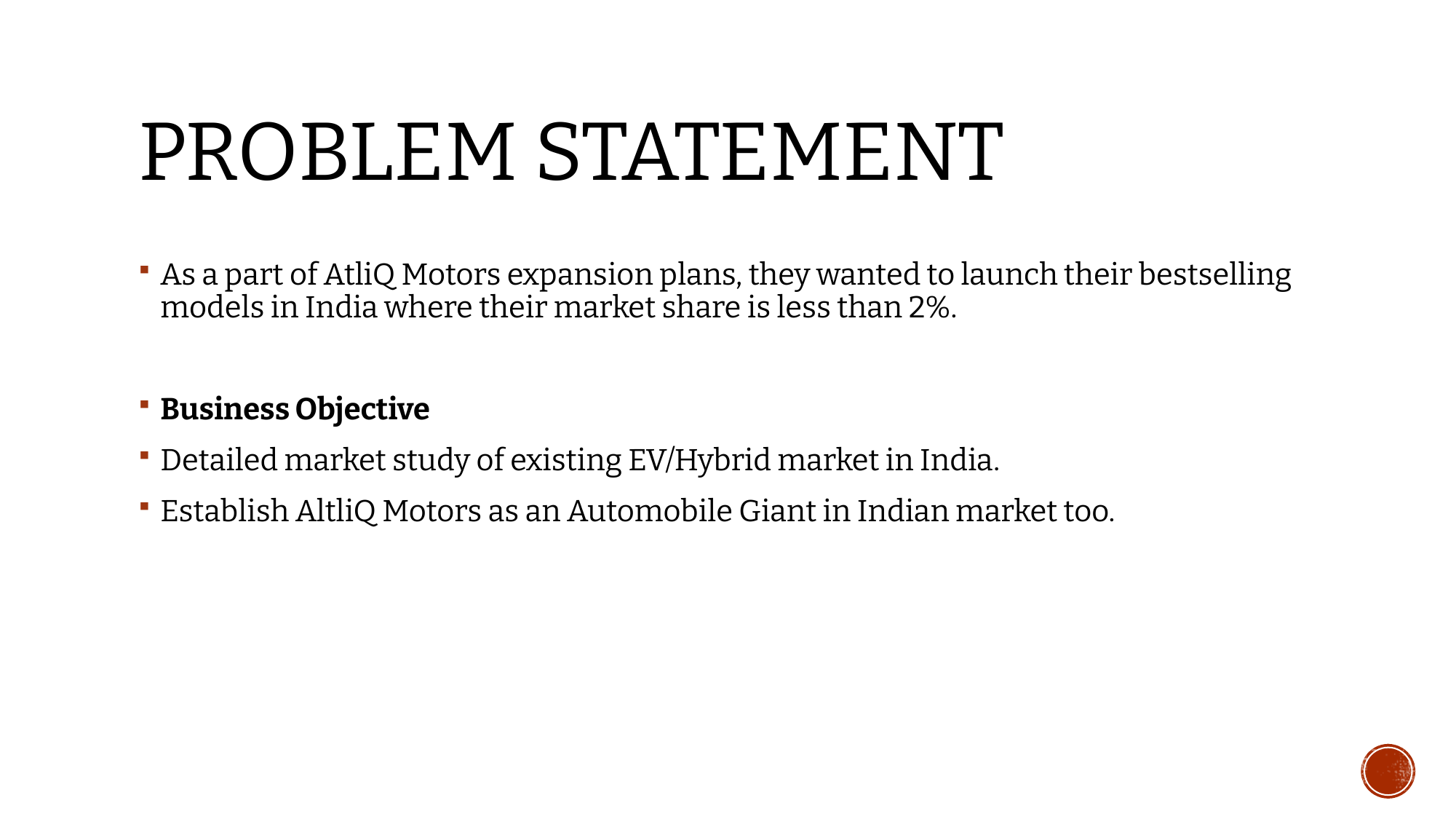

# PROBLEM STATEMENT
As a part of AtliQ Motors expansion plans, they wanted to launch their bestselling models in India where their market share is less than 2%.

Business Objective
Detailed market study of existing EV/Hybrid market in India.
Establish AltliQ Motors as an Automobile Giant in Indian market too.